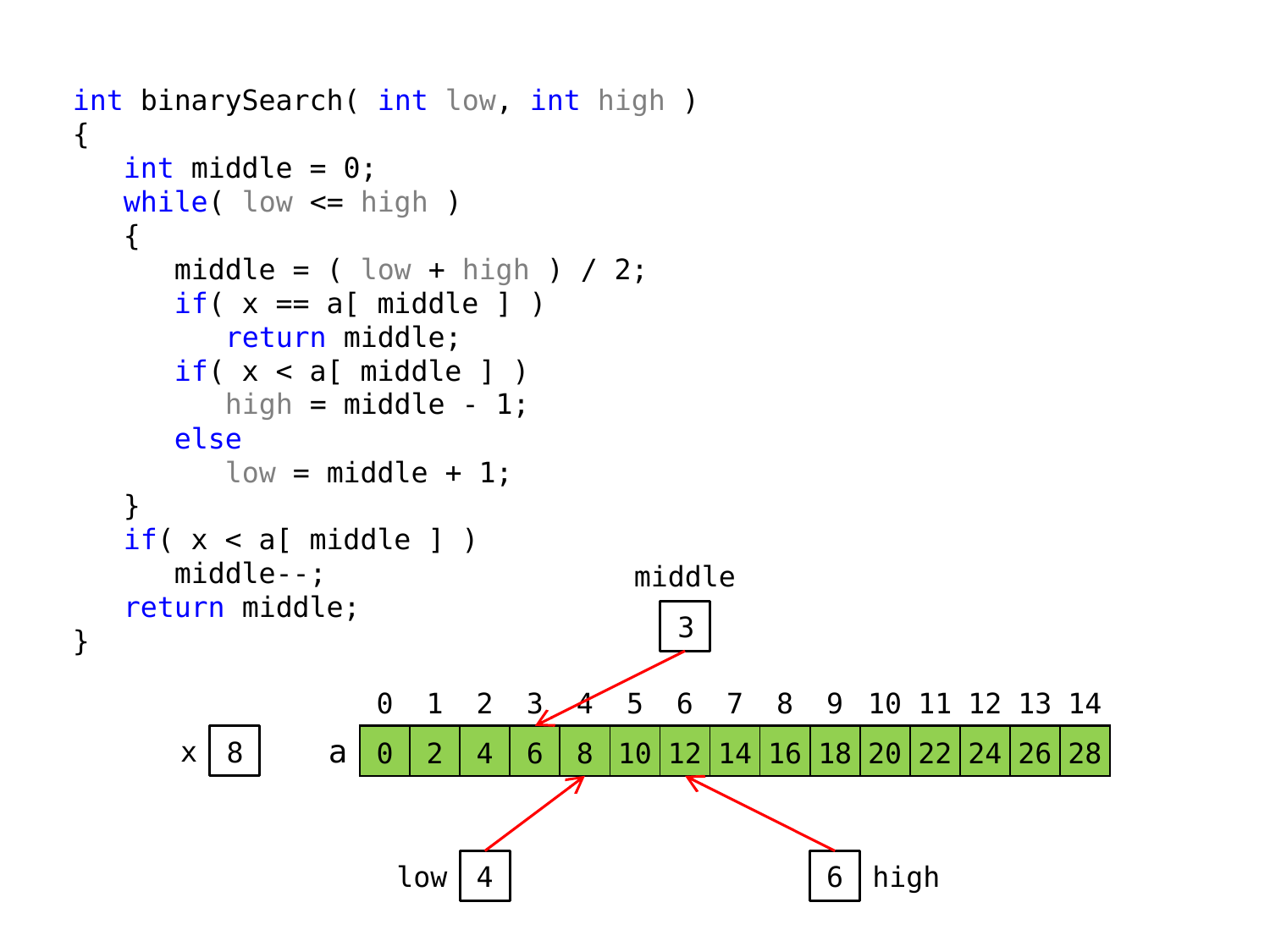

int binarySearch( int low, int high )
{
   int middle = 0;
   while( low <= high )
   {
      middle = ( low + high ) / 2;
      if( x == a[ middle ] )
         return middle;
      if( x < a[ middle ] )
         high = middle - 1;
      else
         low = middle + 1;
   }
   if( x < a[ middle ] )
      middle--;
   return middle;
}
middle
3
|  | 0 | 1 | 2 | 3 | 4 | 5 | 6 | 7 | 8 | 9 | 10 | 11 | 12 | 13 | 14 |
| --- | --- | --- | --- | --- | --- | --- | --- | --- | --- | --- | --- | --- | --- | --- | --- |
| a | 0 | 2 | 4 | 6 | 8 | 10 | 12 | 14 | 16 | 18 | 20 | 22 | 24 | 26 | 28 |
x
8
low
4
6
high